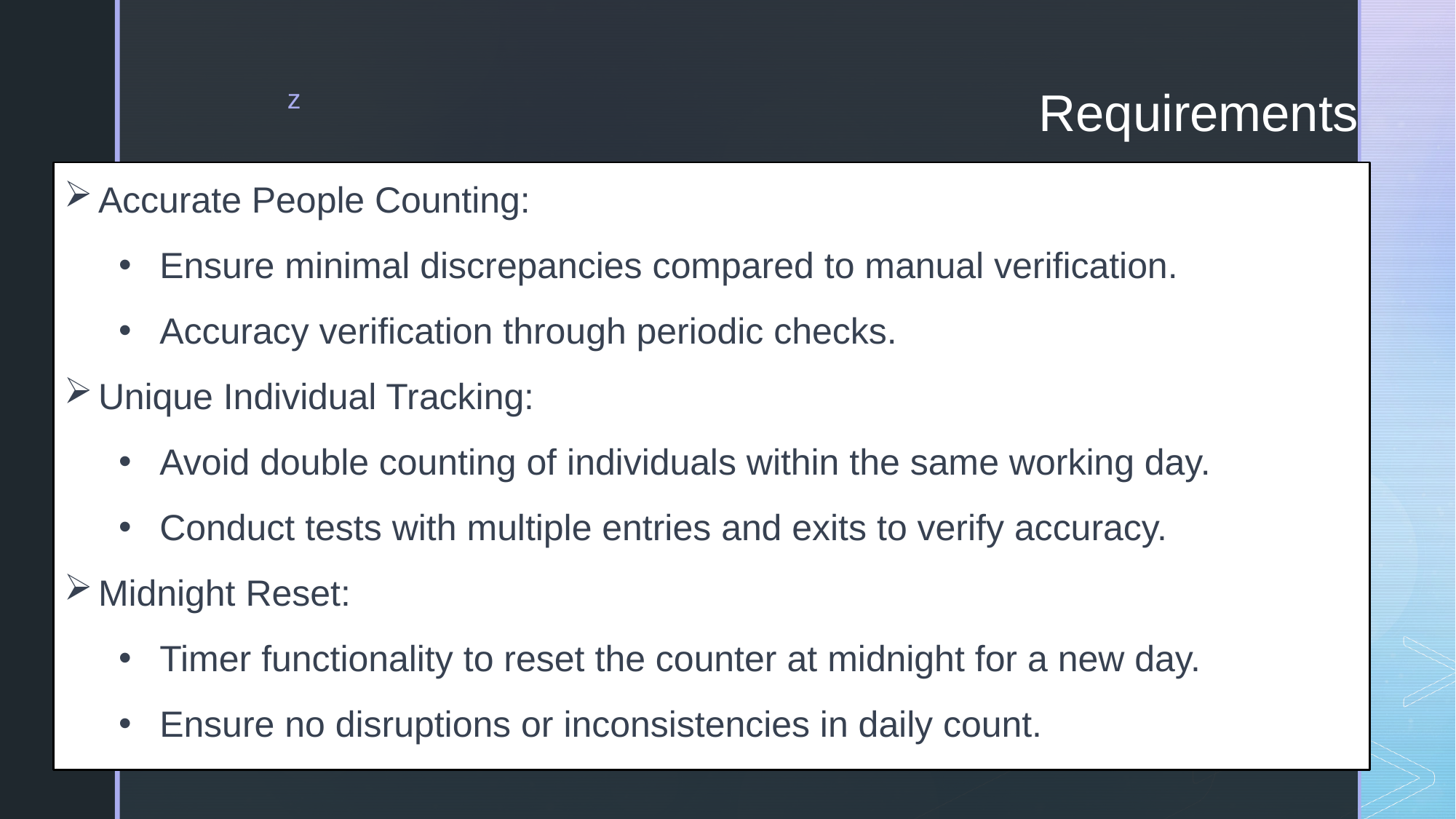

# Requirements
Accurate People Counting:
Ensure minimal discrepancies compared to manual verification.
Accuracy verification through periodic checks.
Unique Individual Tracking:
Avoid double counting of individuals within the same working day.
Conduct tests with multiple entries and exits to verify accuracy.
Midnight Reset:
Timer functionality to reset the counter at midnight for a new day.
Ensure no disruptions or inconsistencies in daily count.